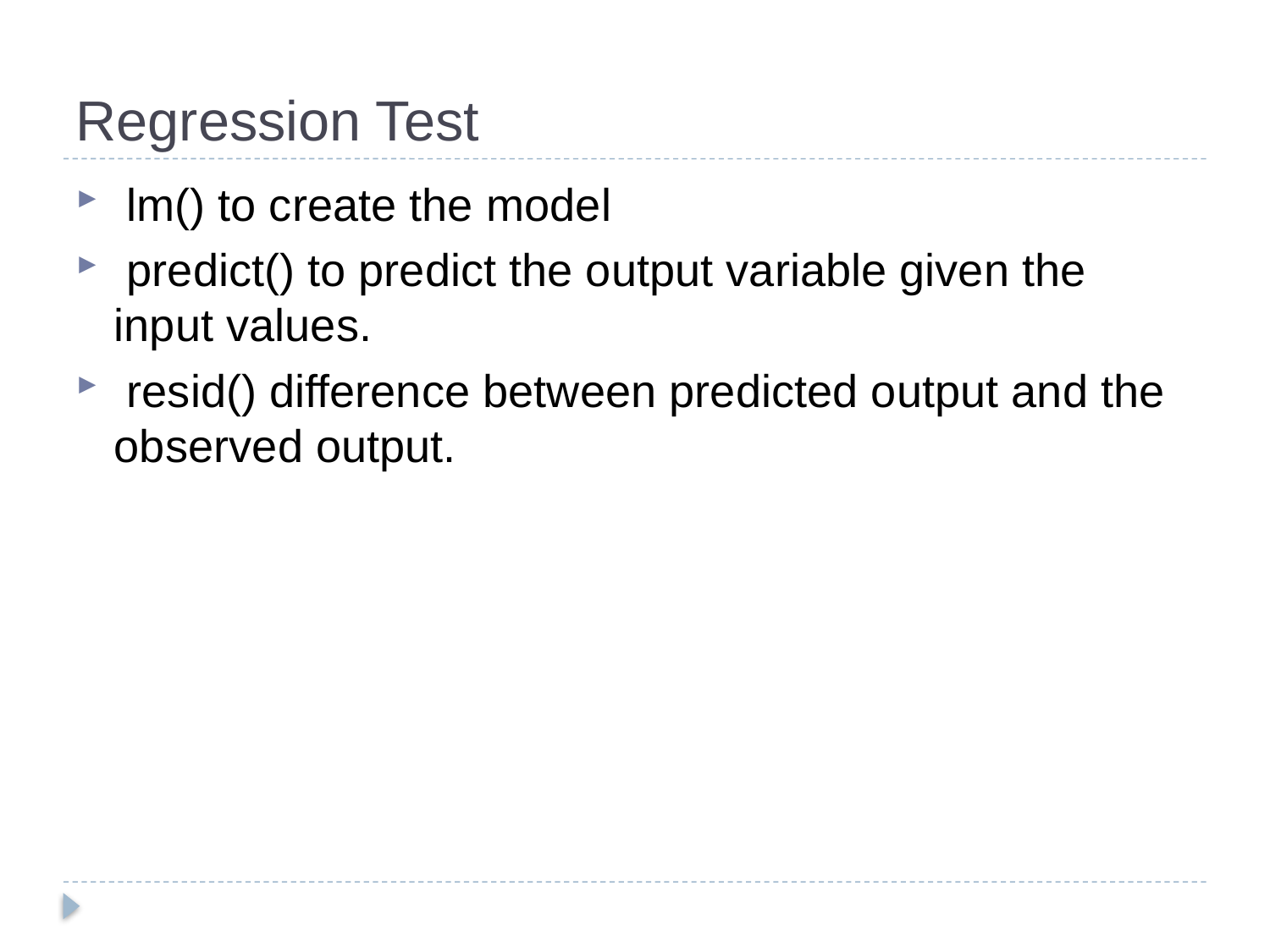

# Regression Test
 lm() to create the model
 predict() to predict the output variable given the input values.
 resid() difference between predicted output and the observed output.